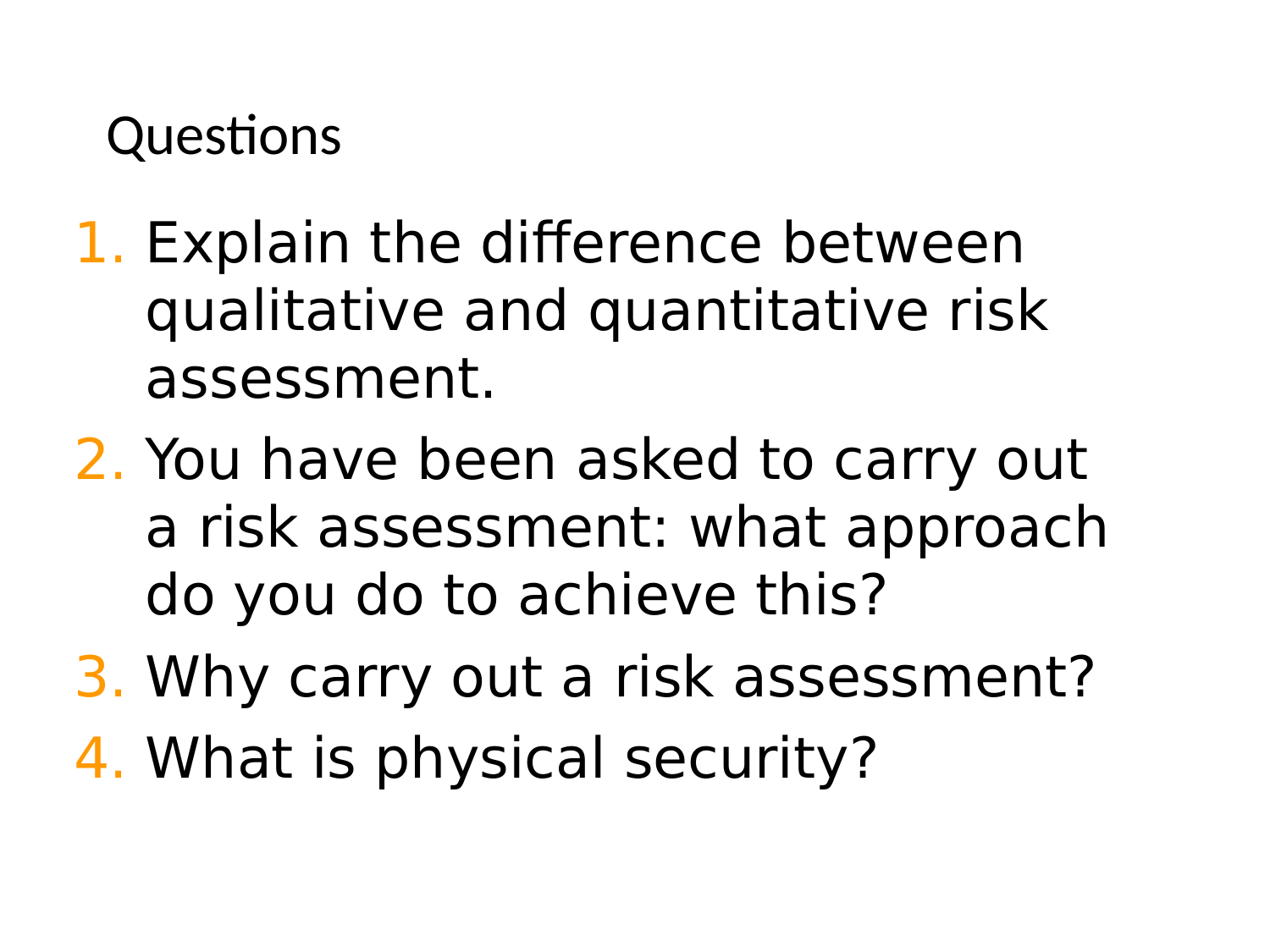

Questions
Explain the difference between qualitative and quantitative risk assessment.
You have been asked to carry out a risk assessment: what approach do you do to achieve this?
Why carry out a risk assessment?
What is physical security?